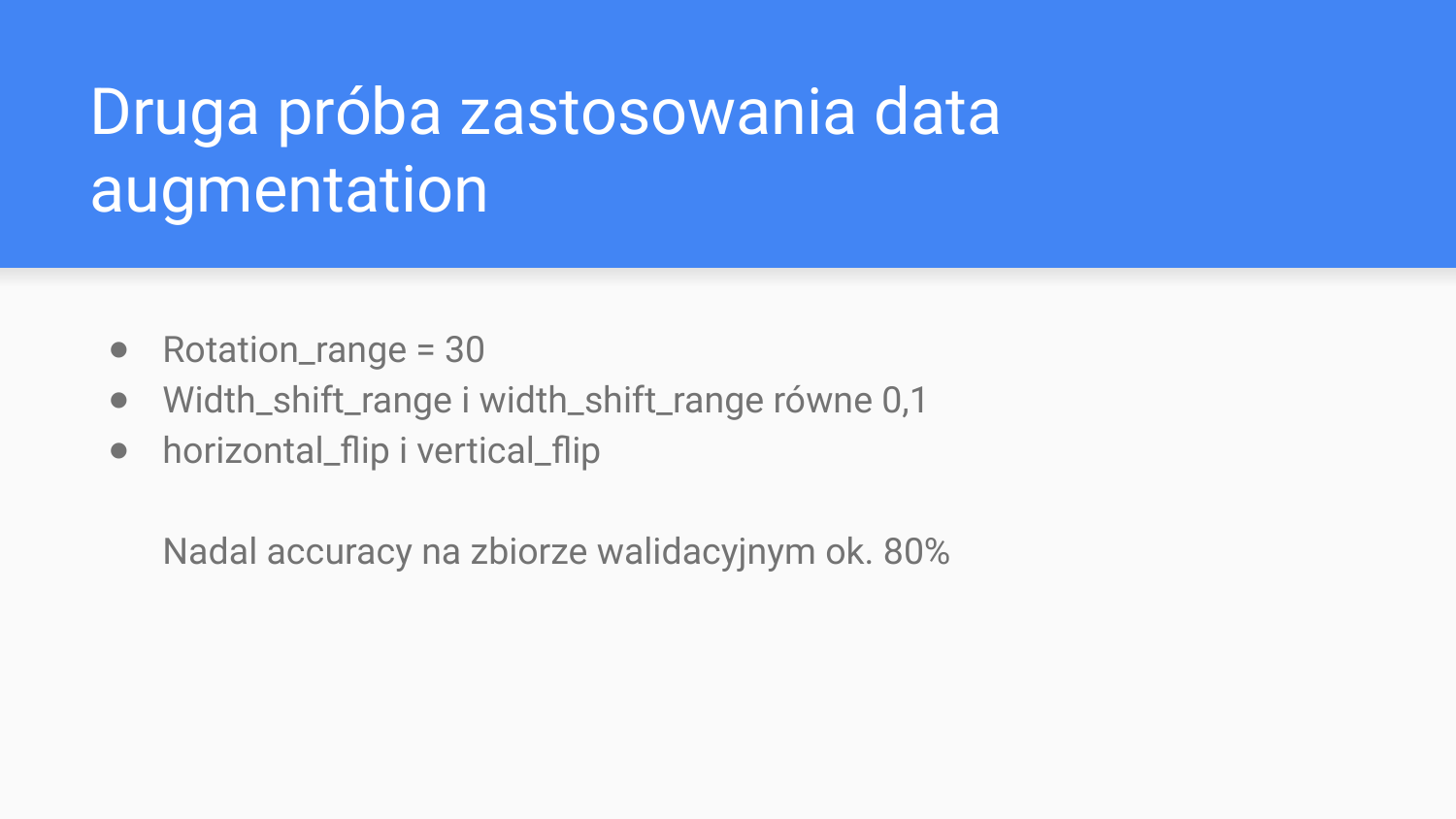

# Druga próba zastosowania data augmentation
Rotation_range = 30
Width_shift_range i width_shift_range równe 0,1
horizontal_flip i vertical_flip
Nadal accuracy na zbiorze walidacyjnym ok. 80%